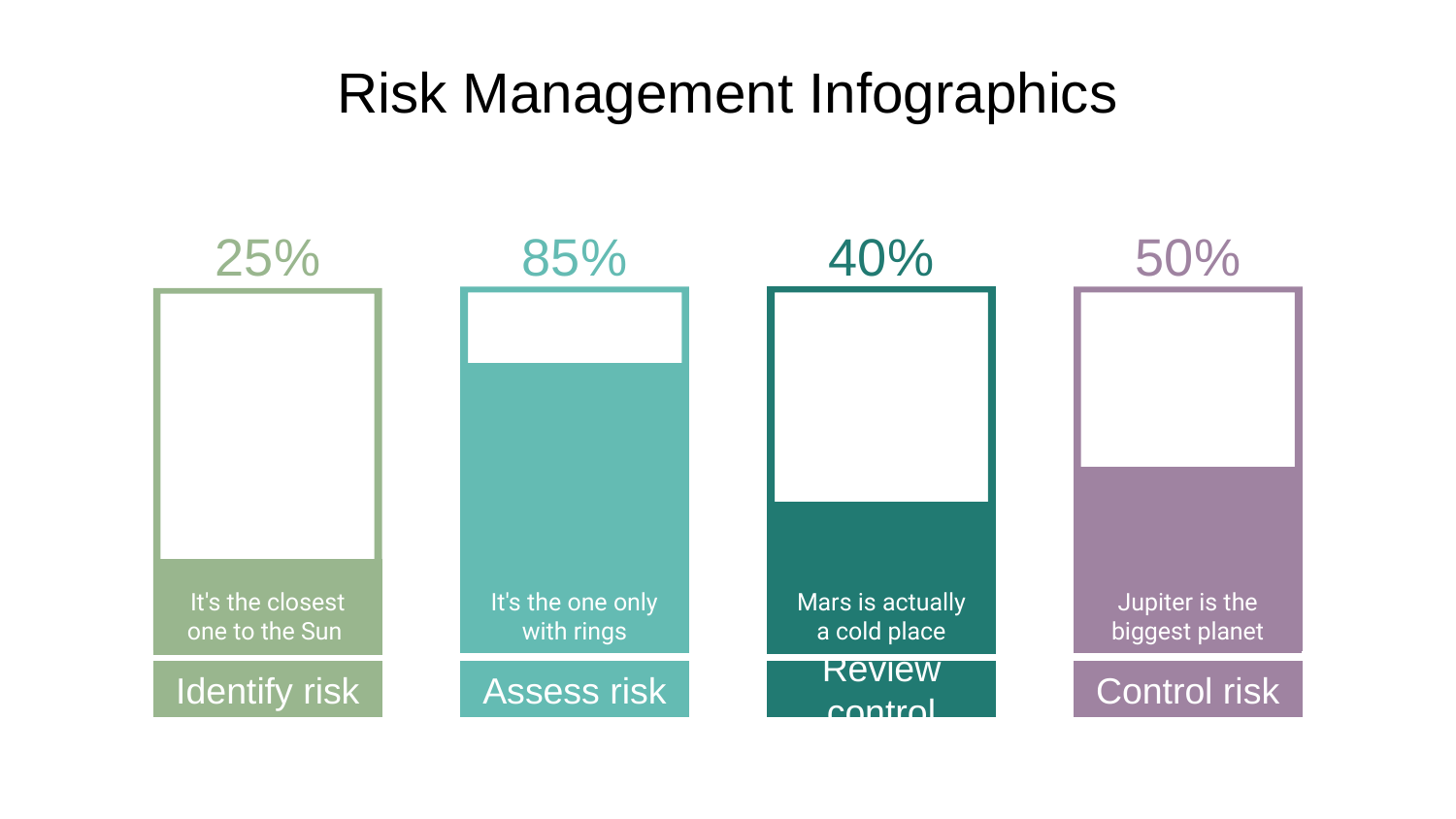

# Risk Management Infographics
25%
85%
40%
50%

It's the one only with rings
Mars is actually a cold place
Jupiter is the biggest planet
It's the closest one to the Sun

Identify risk
Assess risk
Review control
Control risk